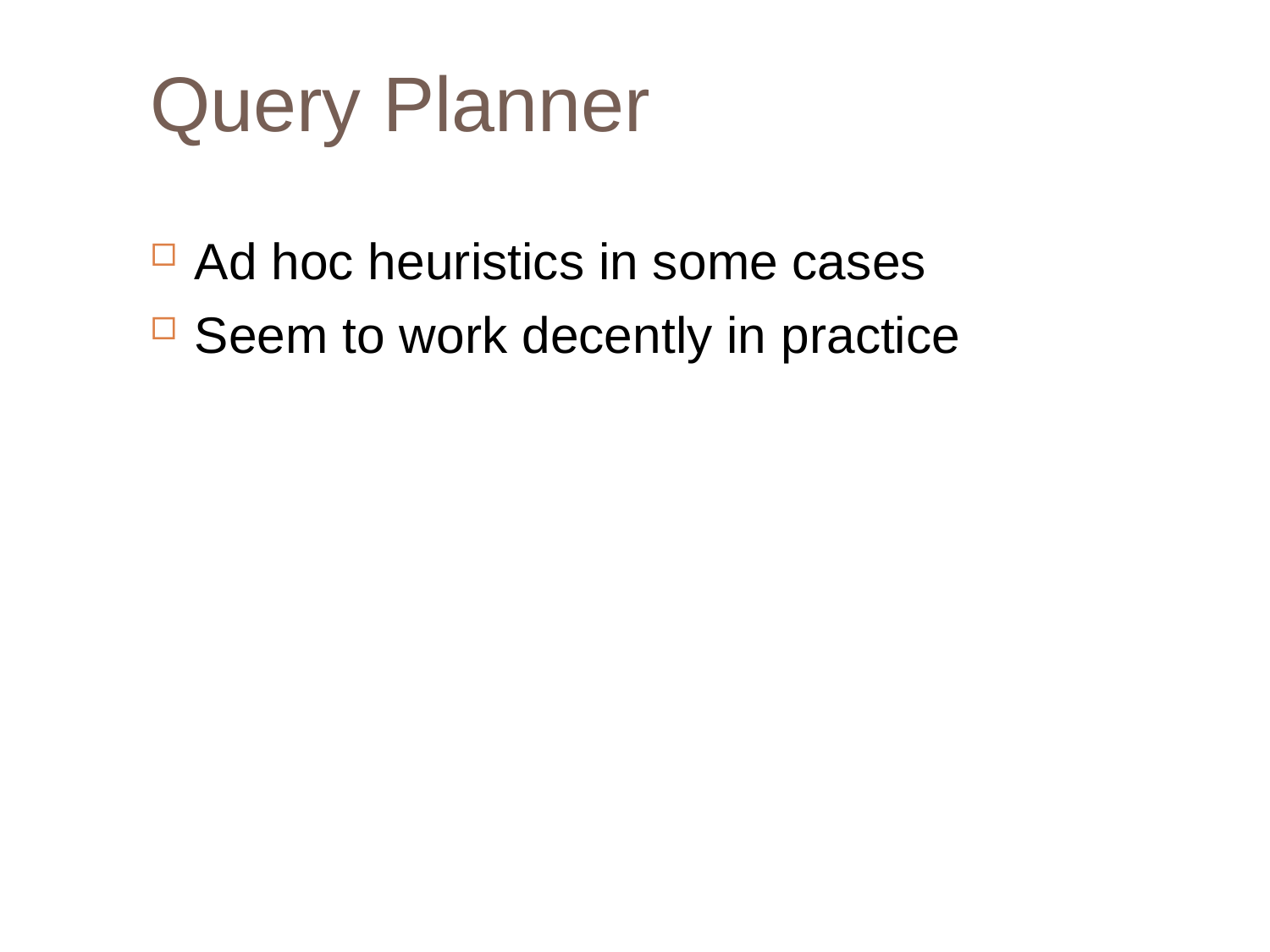

Query Planner
Ad hoc heuristics in some cases
Seem to work decently in practice